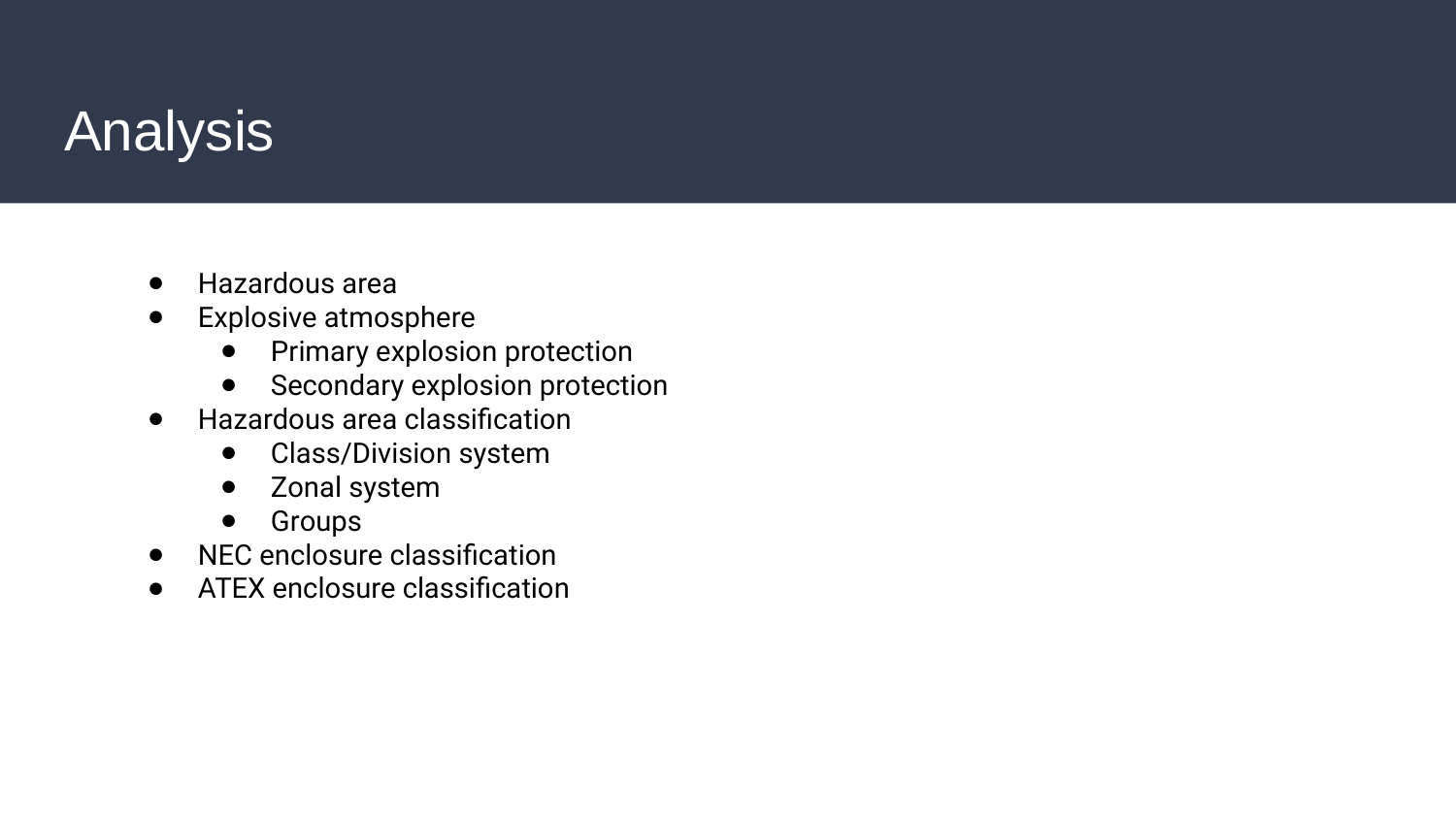

# Analysis
Hazardous area
Explosive atmosphere
Primary explosion protection
Secondary explosion protection
Hazardous area classification
Class/Division system
Zonal system
Groups
NEC enclosure classification
ATEX enclosure classification